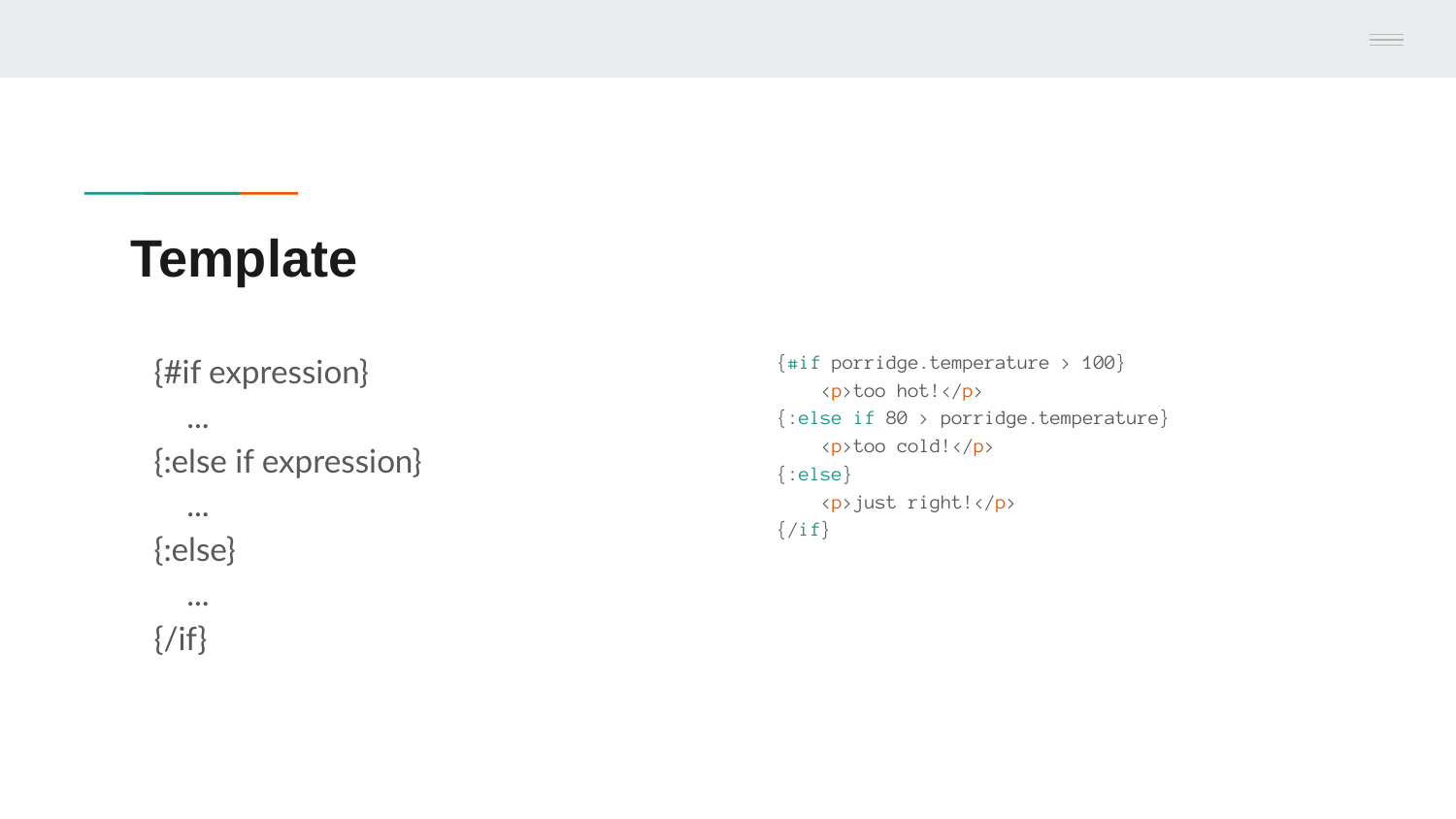

# Template
{#if expression}
    ...
{:else if expression}
    ...
{:else}
    ...
{/if}
{#if porridge.temperature > 100}
    <p>too hot!</p>
{:else if 80 > porridge.temperature}
    <p>too cold!</p>
{:else}
    <p>just right!</p>
{/if}